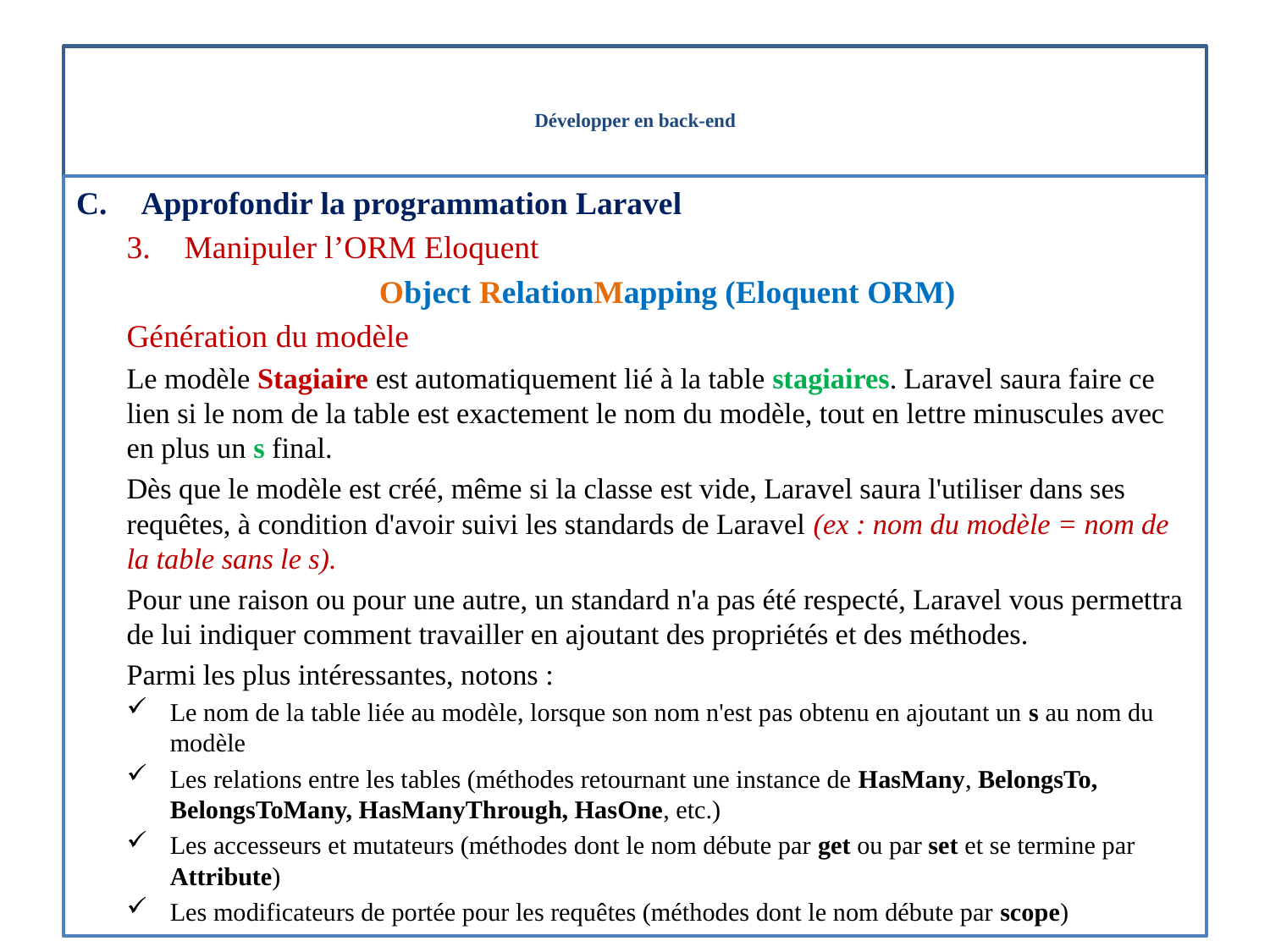

# Développer en back-end
Approfondir la programmation Laravel
Manipuler l’ORM Eloquent
Object RelationMapping (Eloquent ORM)
Génération du modèle
Le modèle Stagiaire est automatiquement lié à la table stagiaires. Laravel saura faire ce lien si le nom de la table est exactement le nom du modèle, tout en lettre minuscules avec en plus un s final.
Dès que le modèle est créé, même si la classe est vide, Laravel saura l'utiliser dans ses requêtes, à condition d'avoir suivi les standards de Laravel (ex : nom du modèle = nom de la table sans le s).
Pour une raison ou pour une autre, un standard n'a pas été respecté, Laravel vous permettra de lui indiquer comment travailler en ajoutant des propriétés et des méthodes.
Parmi les plus intéressantes, notons :
Le nom de la table liée au modèle, lorsque son nom n'est pas obtenu en ajoutant un s au nom du modèle
Les relations entre les tables (méthodes retournant une instance de HasMany, BelongsTo, BelongsToMany, HasManyThrough, HasOne, etc.)
Les accesseurs et mutateurs (méthodes dont le nom débute par get ou par set et se termine par Attribute)
Les modificateurs de portée pour les requêtes (méthodes dont le nom débute par scope)